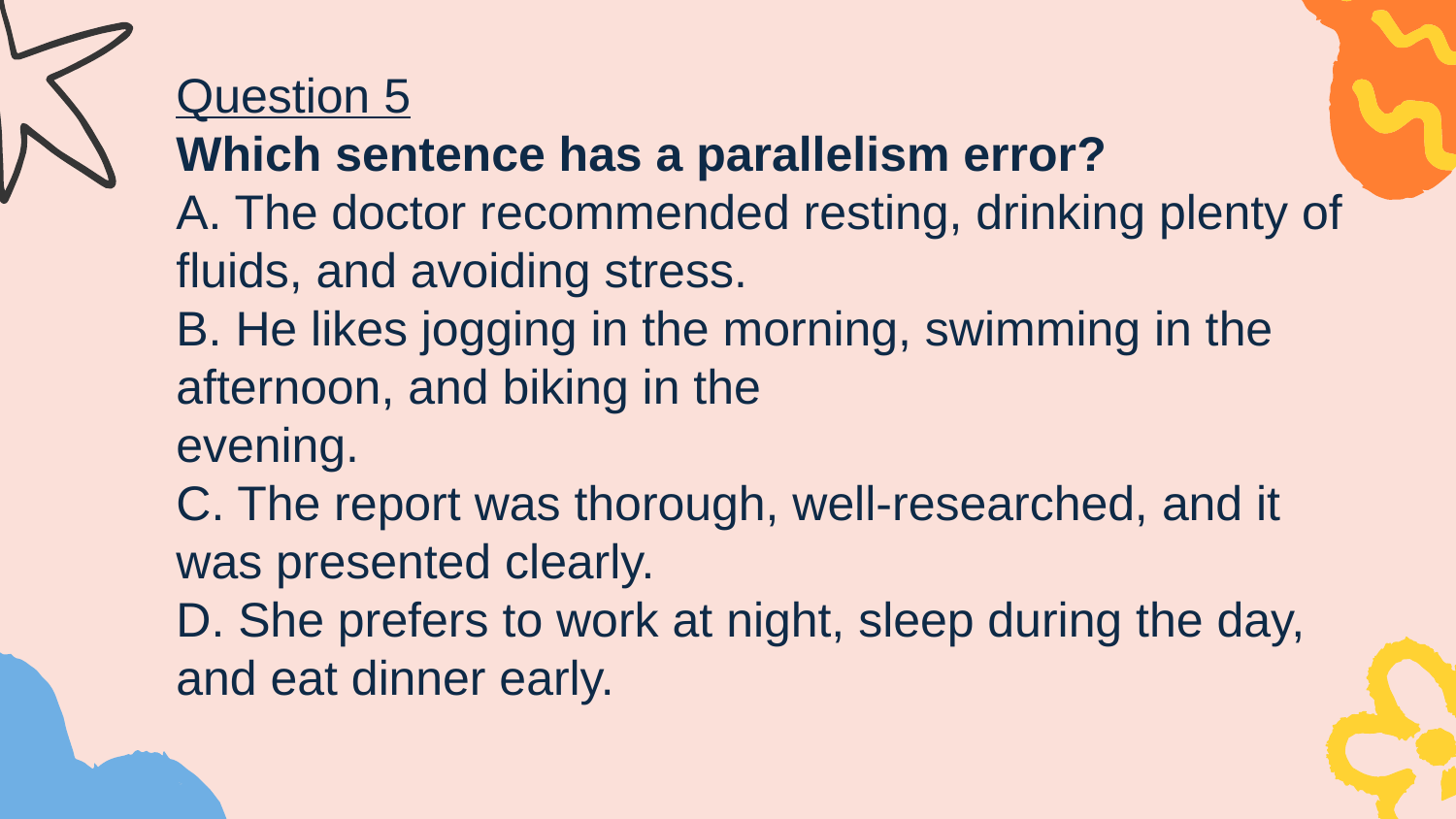

Question 5
Which sentence has a parallelism error?
A. The doctor recommended resting, drinking plenty of fluids, and avoiding stress.
B. He likes jogging in the morning, swimming in the afternoon, and biking in the
evening.
C. The report was thorough, well-researched, and it was presented clearly.
D. She prefers to work at night, sleep during the day, and eat dinner early.